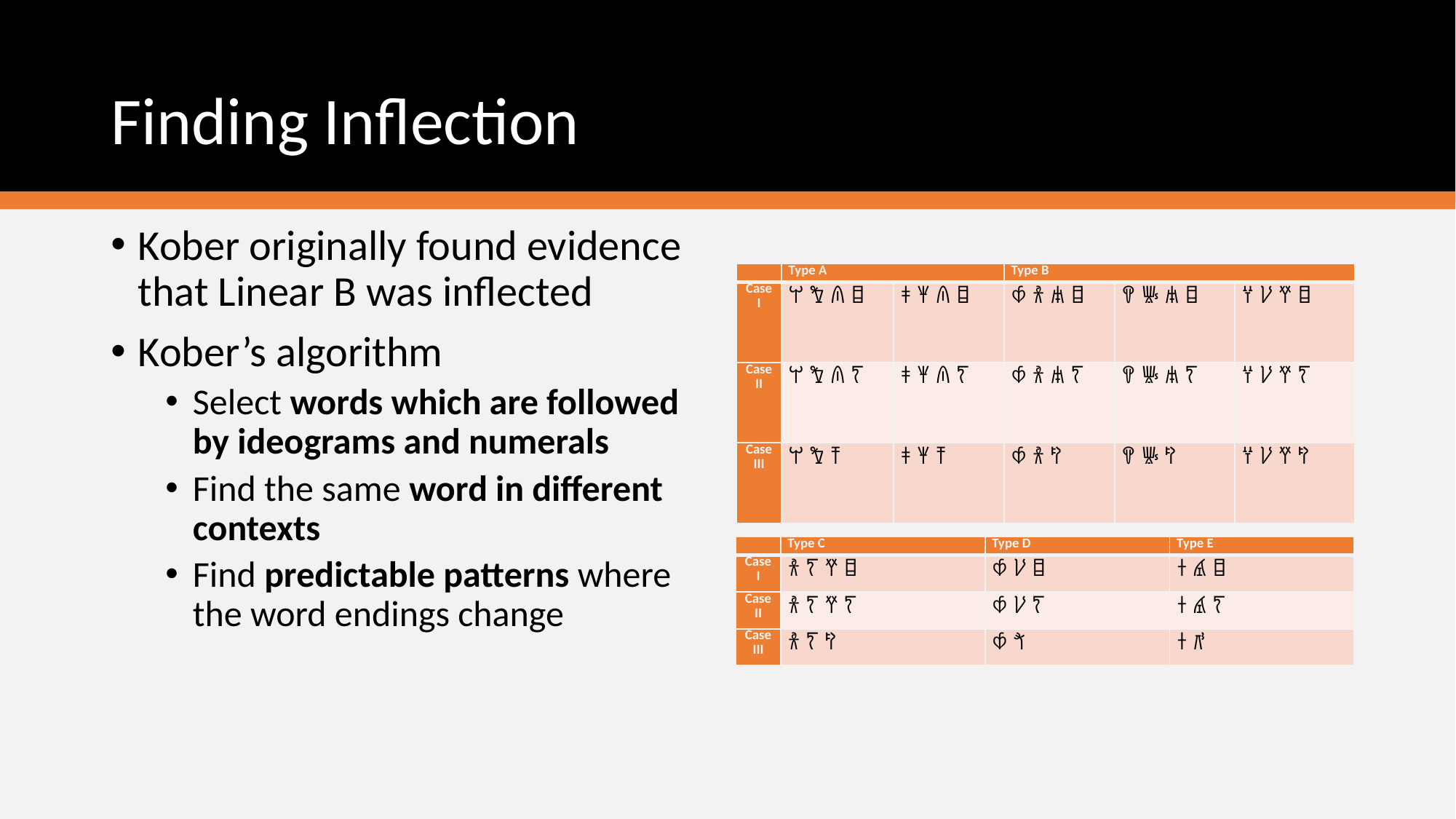

# Finding Inflection
Kober originally found evidence that Linear B was inflected
Kober’s algorithm
Select words which are followed by ideograms and numerals
Find the same word in different contexts
Find predictable patterns where the word endings change
|  | Type A |  | Type B |  |  |
| --- | --- | --- | --- | --- | --- |
| Case I | 𐀬 𐀑 𐀴 𐀊 | 𐀞 𐀂 𐀴 𐀊 | 𐀶 𐀪 𐀯 𐀊 | 𐀒 𐀜 𐀯 𐀊 | 𐀦 𐀖 𐀛 𐀊 |
| Case II | 𐀬 𐀑 𐀴 𐀍 | 𐀞 𐀂 𐀴 𐀍 | 𐀶 𐀪 𐀯 𐀍 | 𐀒 𐀜 𐀯 𐀍 | 𐀦 𐀖 𐀛 𐀍 |
| Case III | 𐀬 𐀑 𐀵 | 𐀞 𐀂 𐀵 | 𐀶 𐀪 𐀰 | 𐀒 𐀜 𐀰 | 𐀦 𐀖 𐀛 𐀰 |
|  | Type C | Type D | Type E |
| --- | --- | --- | --- |
| Case I | 𐀪 𐀍 𐀛 𐀊 | 𐀶 𐀖 𐀊 | 𐀫 𐀹 𐀊 |
| Case II | 𐀪 𐀍 𐀛 𐀍 | 𐀶 𐀖 𐀍 | 𐀫 𐀹 𐀍 |
| Case III | 𐀪 𐀍 𐀰 | 𐀶 𐀗 | 𐀫 𐀺 |